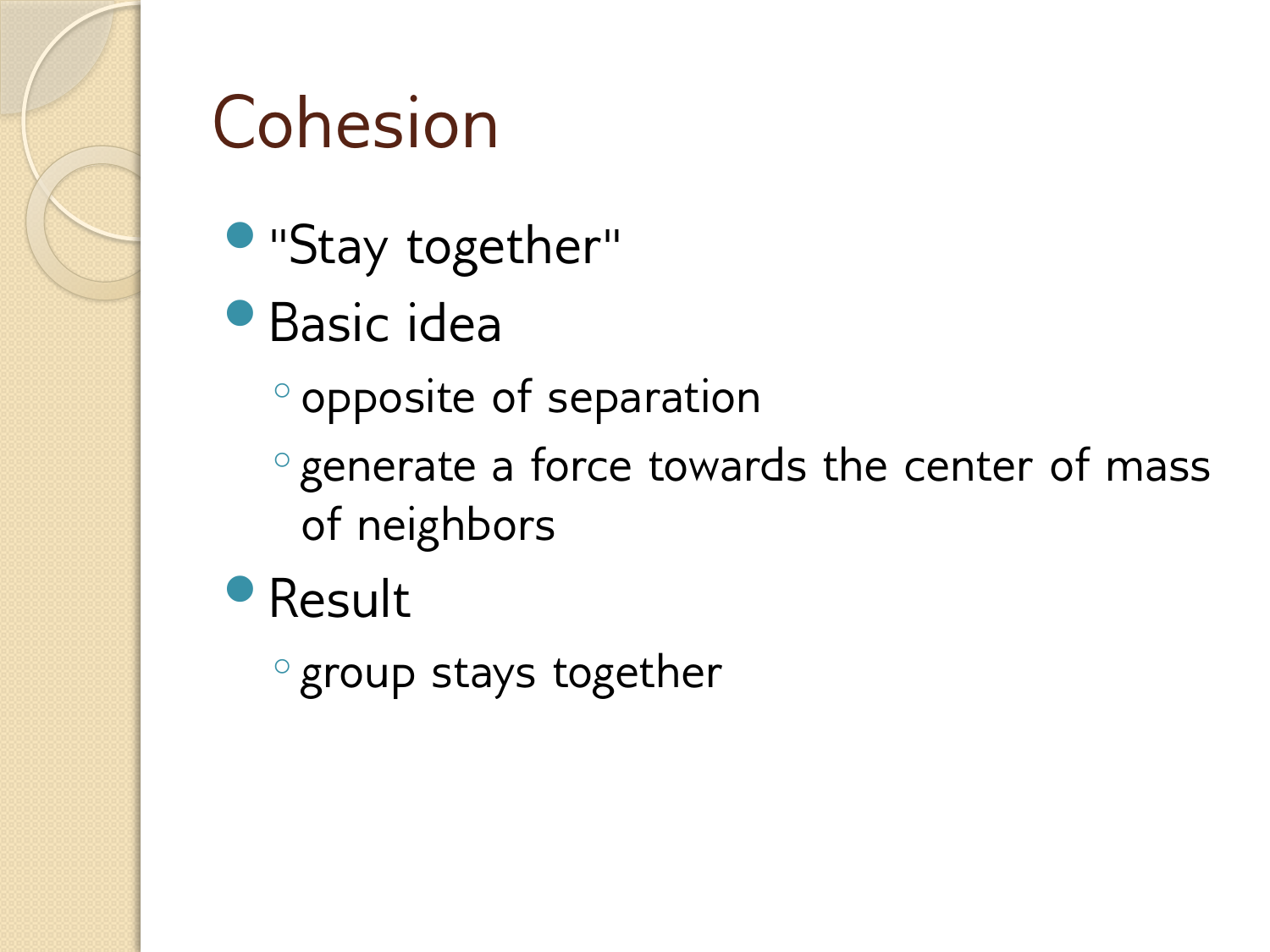

# Cohesion
"Stay together"
Basic idea
opposite of separation
generate a force towards the center of mass of neighbors
Result
group stays together